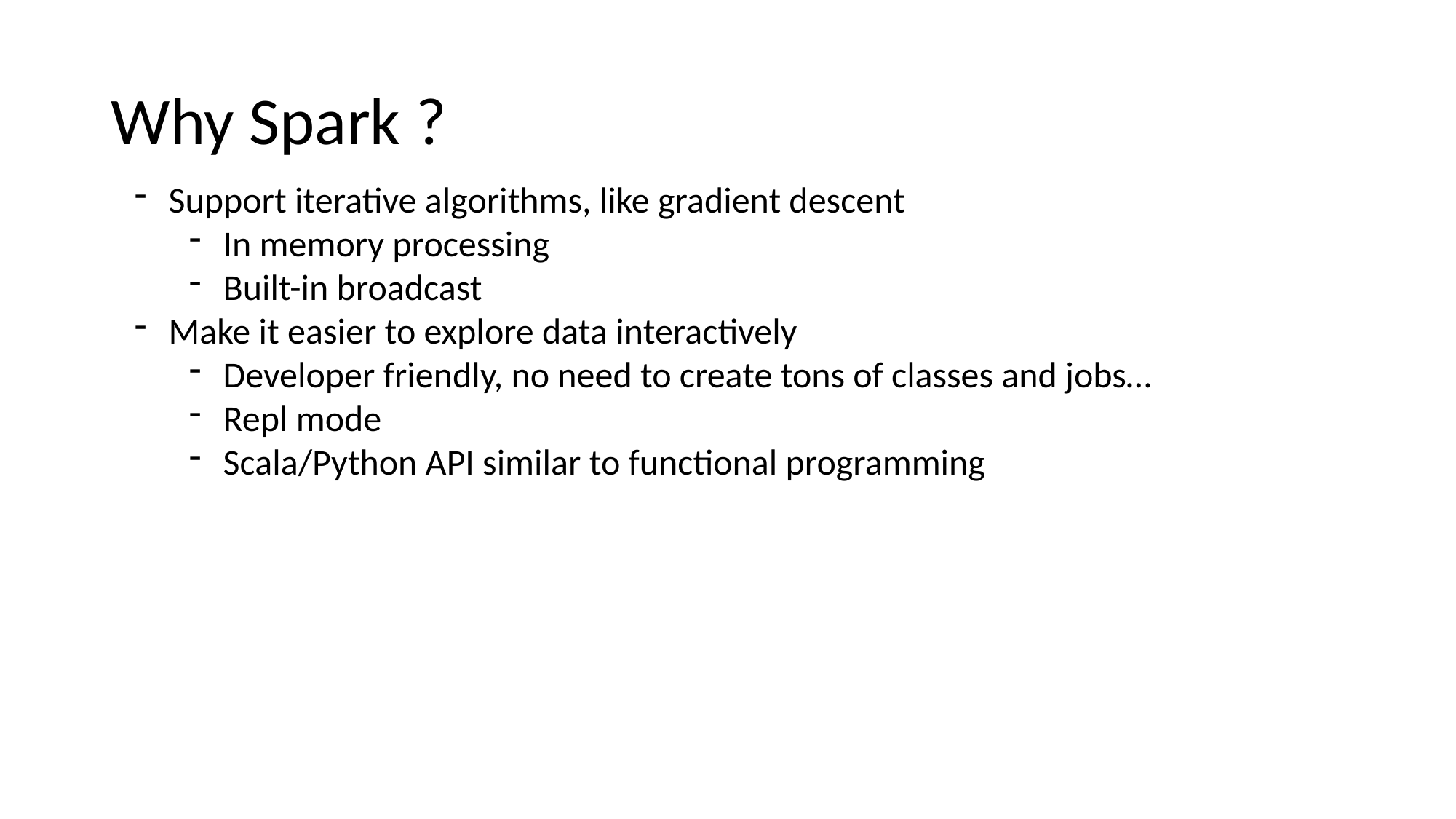

# Why Spark ?
Support iterative algorithms, like gradient descent
In memory processing
Built-in broadcast
Make it easier to explore data interactively
Developer friendly, no need to create tons of classes and jobs…
Repl mode
Scala/Python API similar to functional programming